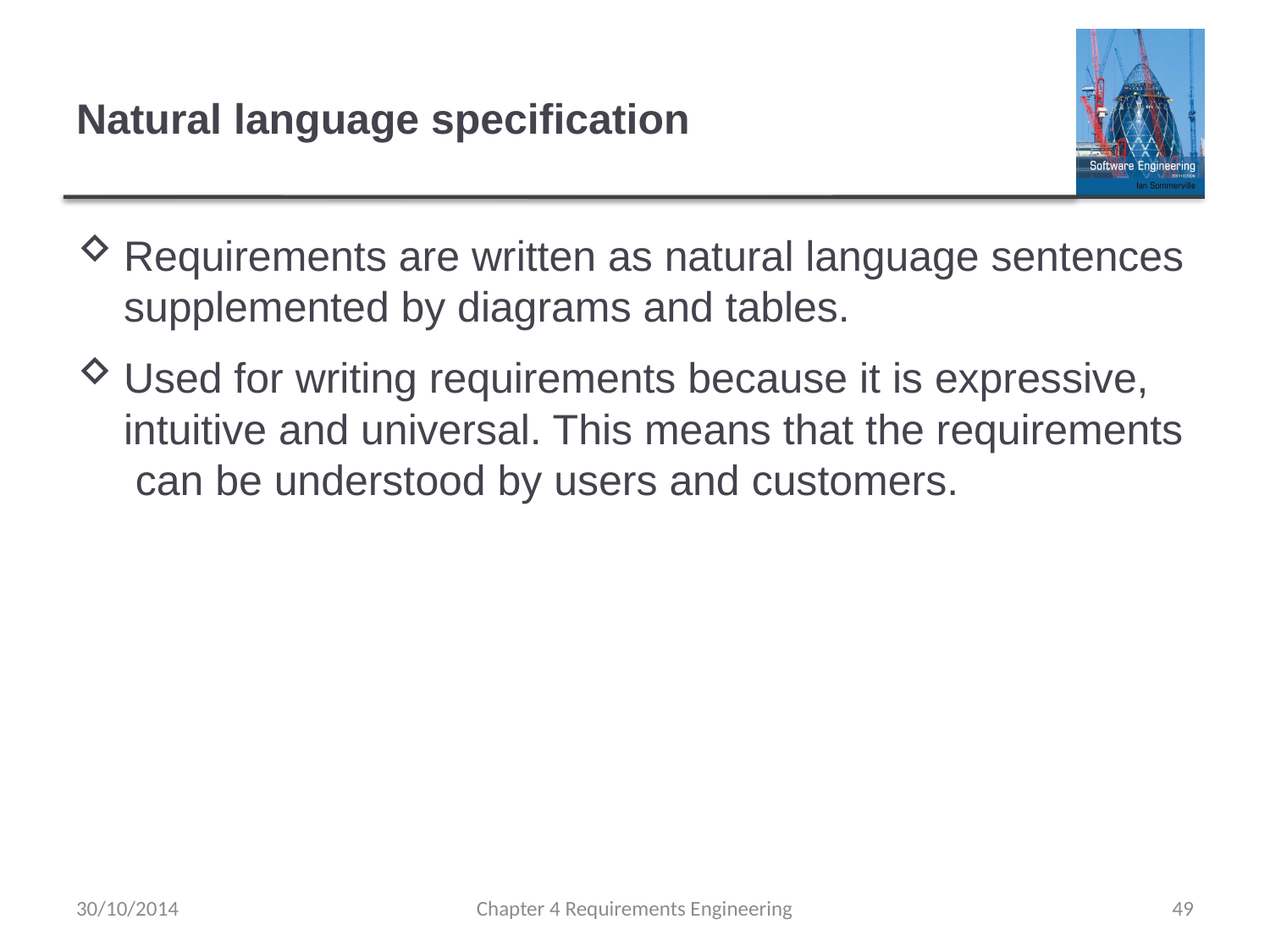

# Natural language specification
Requirements are written as natural language sentences supplemented by diagrams and tables.
Used for writing requirements because it is expressive, intuitive and universal. This means that the requirements  can be understood by users and customers.
30/10/2014
Chapter 4 Requirements Engineering
49